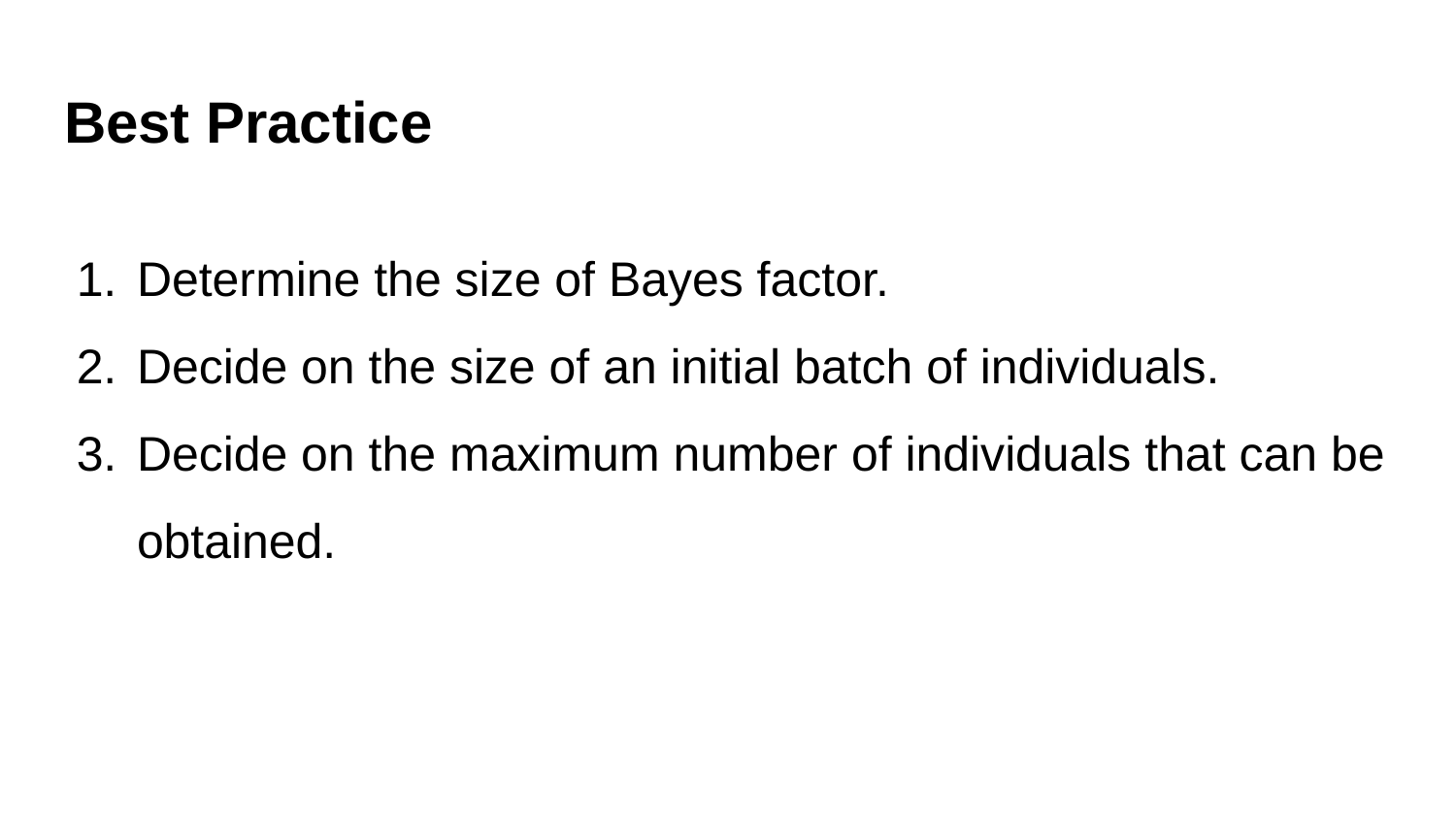

# Best Practice
Determine the size of Bayes factor.
Decide on the size of an initial batch of individuals.
Decide on the maximum number of individuals that can be obtained.